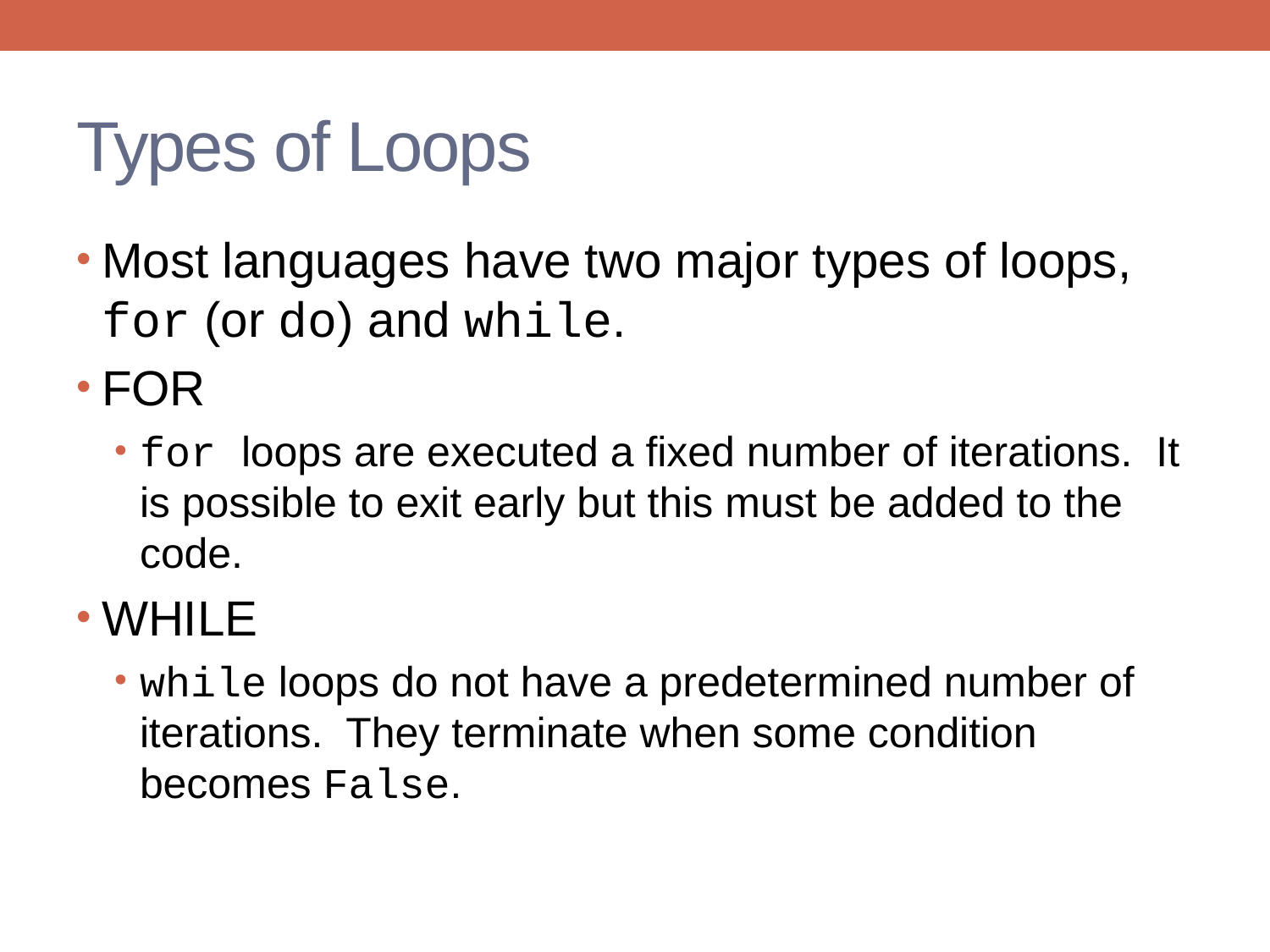

# Types of Loops
Most languages have two major types of loops, for (or do) and while.
FOR
for loops are executed a fixed number of iterations.  It is possible to exit early but this must be added to the code.
WHILE
while loops do not have a predetermined number of iterations.  They terminate when some condition becomes False.